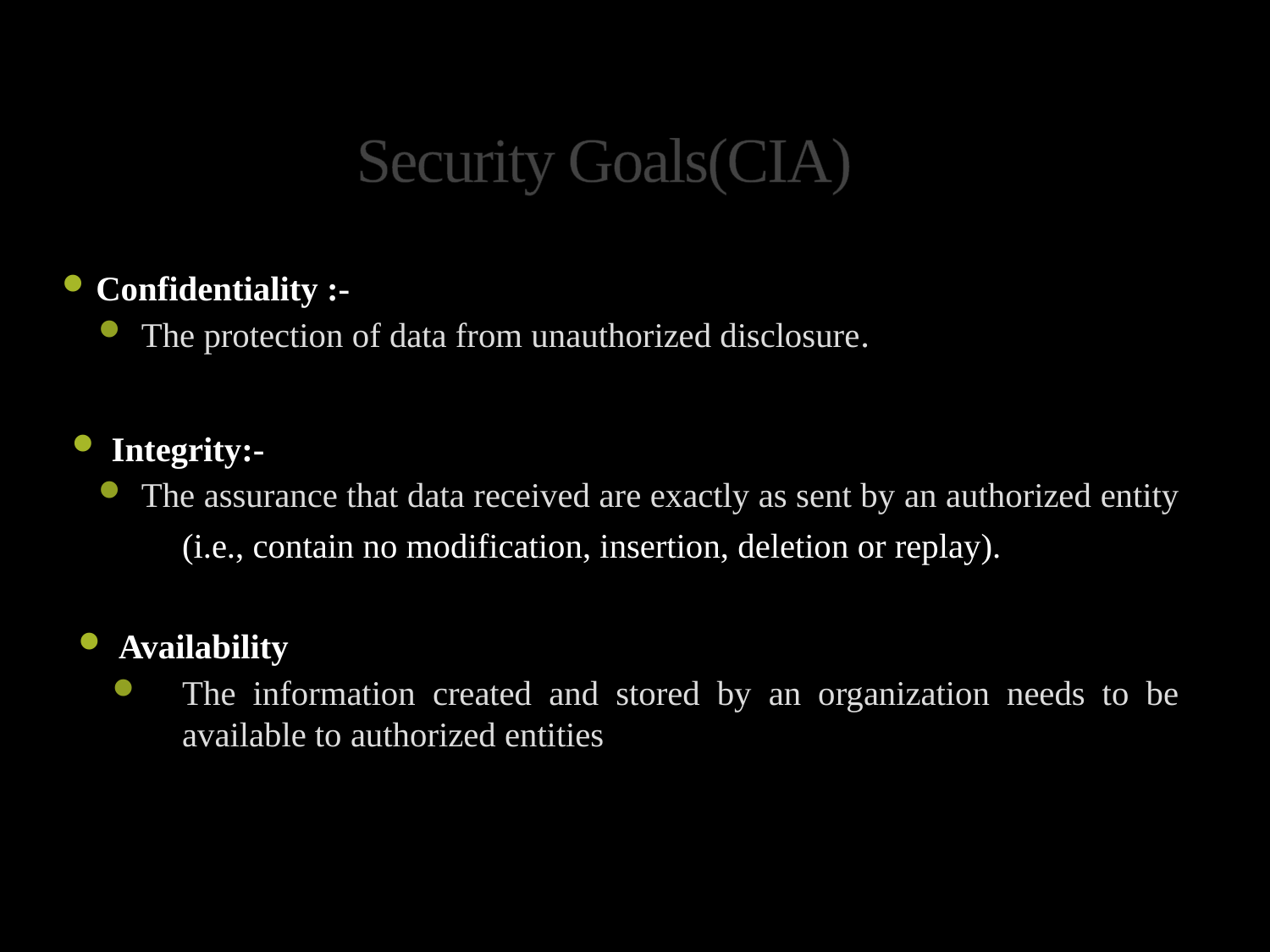

# Security Goals(CIA)

Confidentiality :-
The protection of data from unauthorized disclosure.

Integrity:-
The assurance that data received are exactly as sent by an authorized entity
             (i.e., contain no modification, insertion, deletion or replay).

Availability
The information created and stored by an organization needs to be available to authorized entities